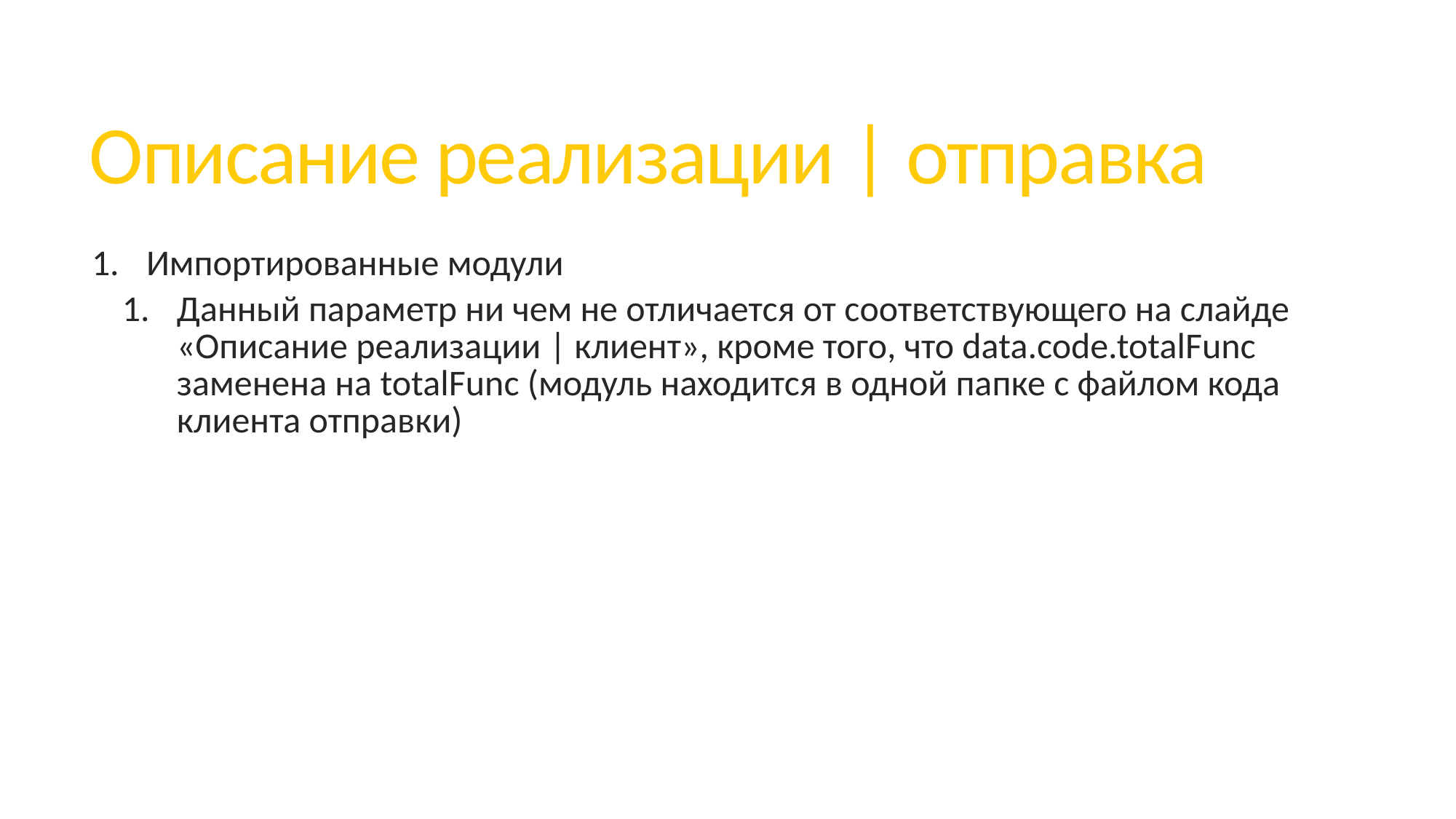

# Описание реализации | отправка
Импортированные модули
Данный параметр ни чем не отличается от соответствующего на слайде «Описание реализации | клиент», кроме того, что data.code.totalFunc заменена на totalFunc (модуль находится в одной папке с файлом кода клиента отправки)